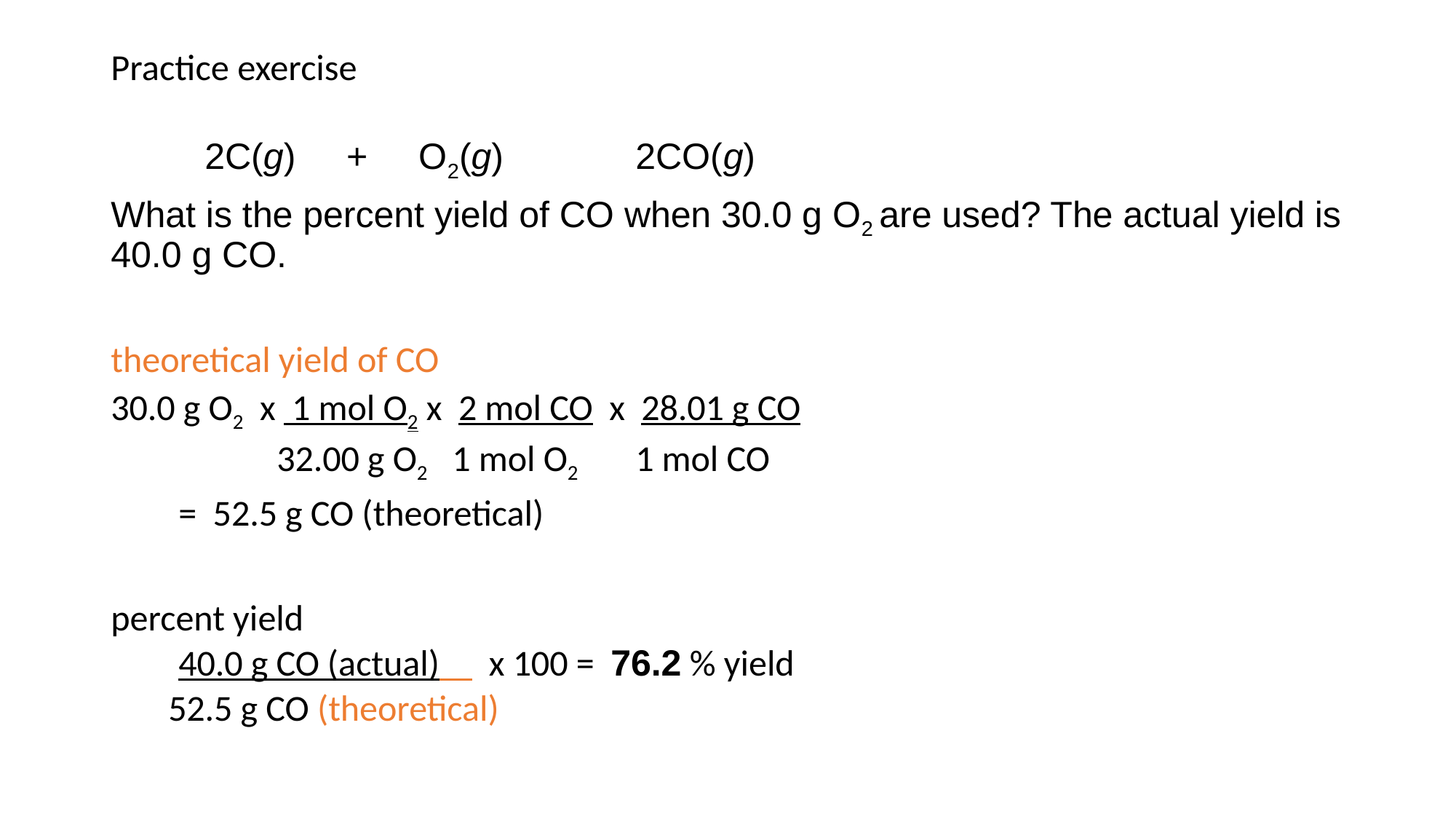

# Practice exercise
		2C(g)     +     O2(g)             2CO(g)
What is the percent yield of CO when 30.0 g O2 are used? The actual yield is 40.0 g CO.

theoretical yield of CO
30.0 g O2  x  1 mol O2 x  2 mol CO  x  28.01 g CO
	            32.00 g O2   1 mol O2       1 mol CO
	=  52.5 g CO (theoretical)

percent yield
	40.0 g CO (actual)      x 100 =  76.2 % yield
       52.5 g CO (theoretical)